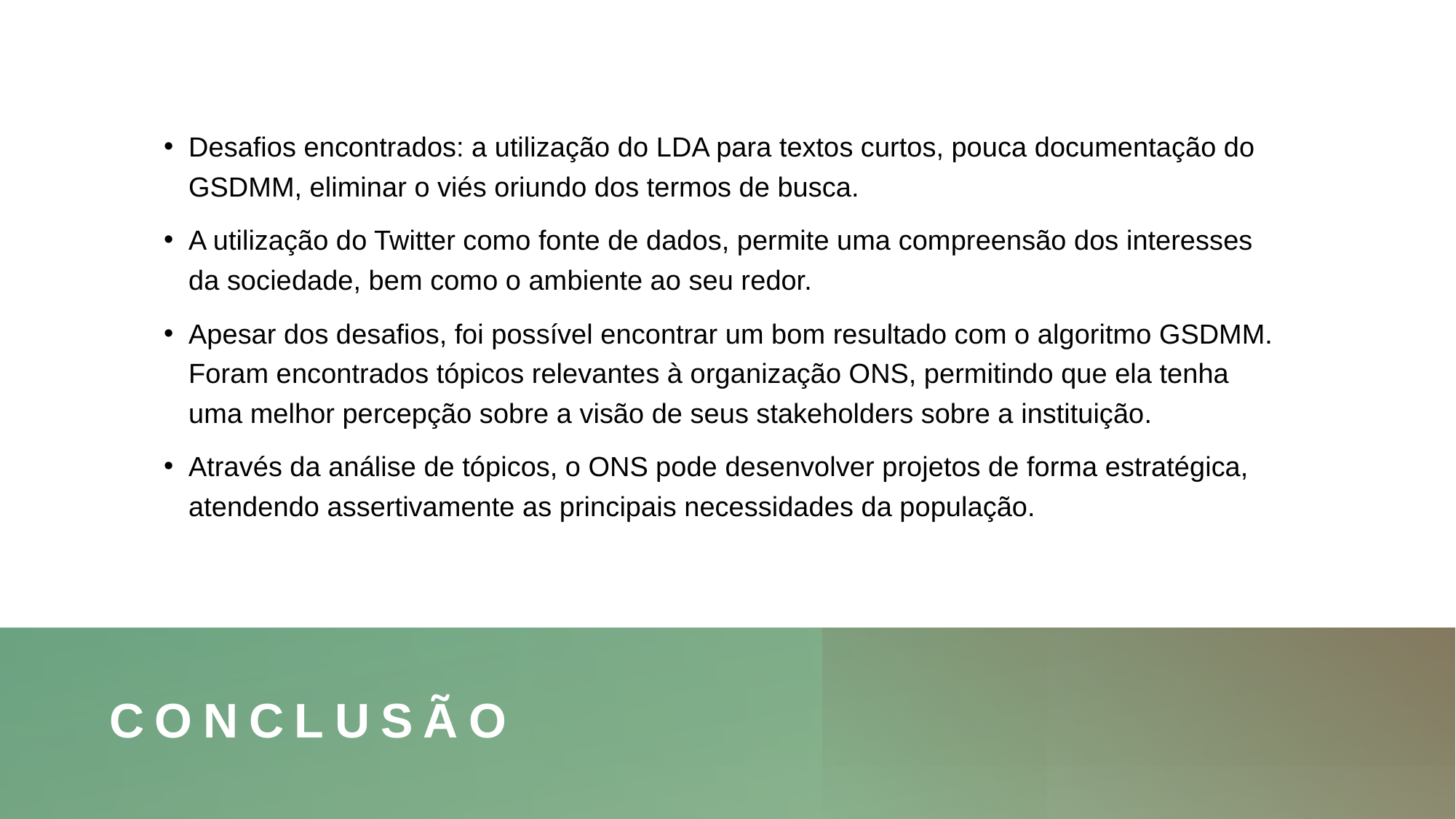

Desafios encontrados: a utilização do LDA para textos curtos, pouca documentação do GSDMM, eliminar o viés oriundo dos termos de busca.
A utilização do Twitter como fonte de dados, permite uma compreensão dos interesses da sociedade, bem como o ambiente ao seu redor.
Apesar dos desafios, foi possível encontrar um bom resultado com o algoritmo GSDMM. Foram encontrados tópicos relevantes à organização ONS, permitindo que ela tenha uma melhor percepção sobre a visão de seus stakeholders sobre a instituição.
Através da análise de tópicos, o ONS pode desenvolver projetos de forma estratégica, atendendo assertivamente as principais necessidades da população.

# conclusão